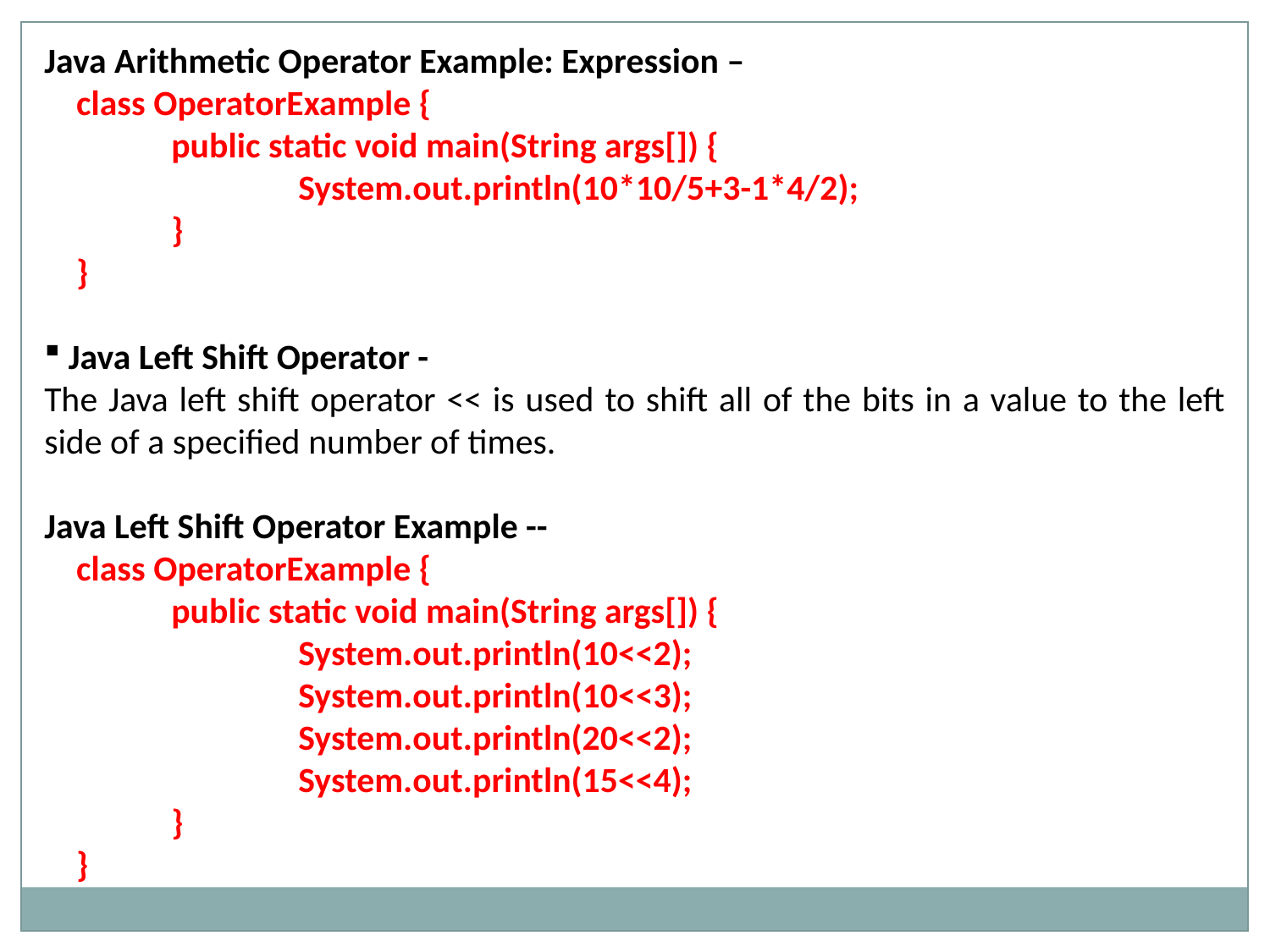

Java Arithmetic Operator Example: Expression –
    class OperatorExample {
    	public static void main(String args[]) {
    		System.out.println(10*10/5+3-1*4/2);
    	}
    }

 Java Left Shift Operator -
The Java left shift operator << is used to shift all of the bits in a value to the left side of a specified number of times.

Java Left Shift Operator Example --
    class OperatorExample {
    	public static void main(String args[]) {
    		System.out.println(10<<2);
    		System.out.println(10<<3);
    		System.out.println(20<<2);
    		System.out.println(15<<4);
    	}
    }